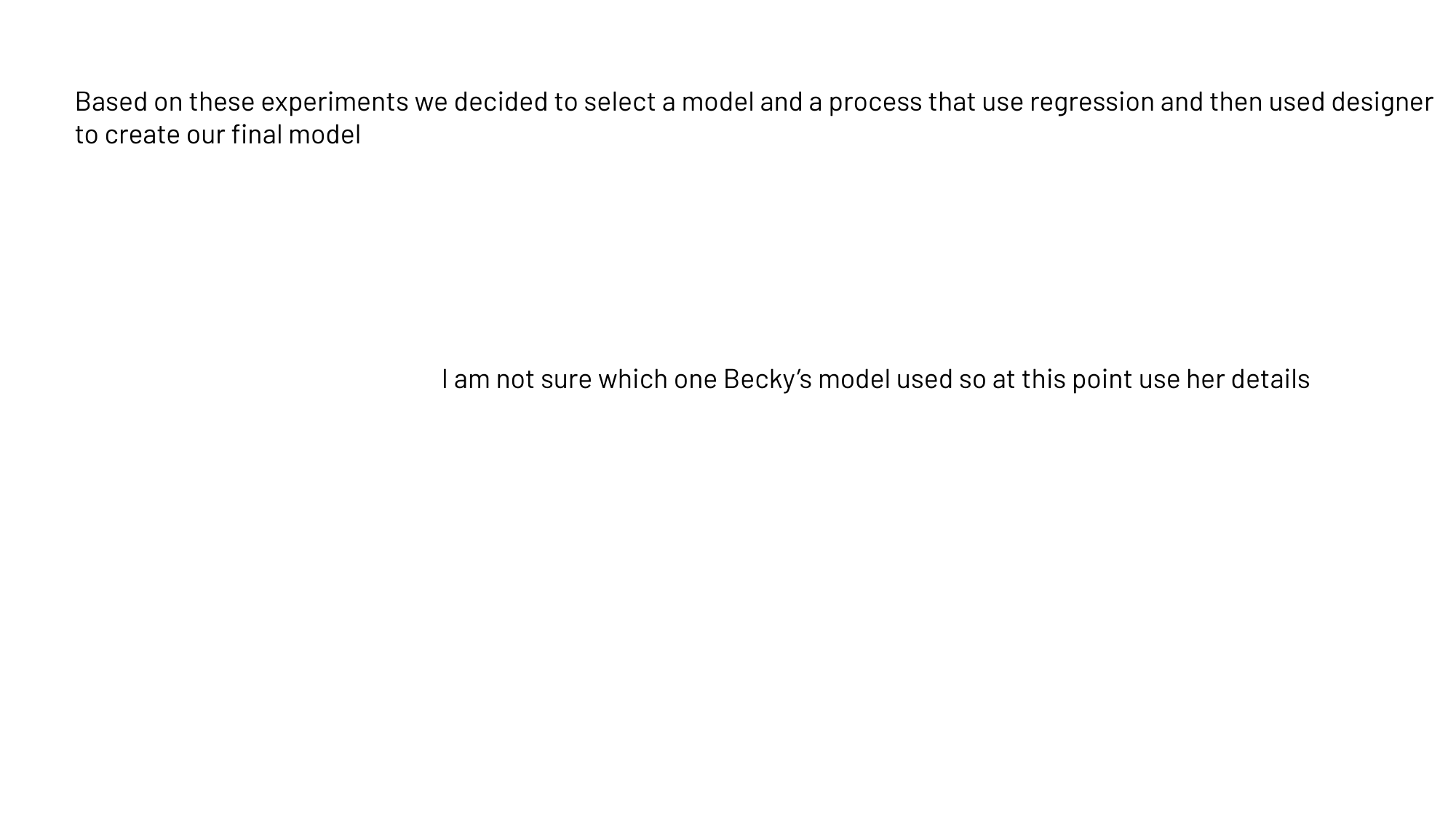

Based on these experiments we decided to select a model and a process that use regression and then used designer
to create our final model

I am not sure which one Becky’s model used so at this point use her details